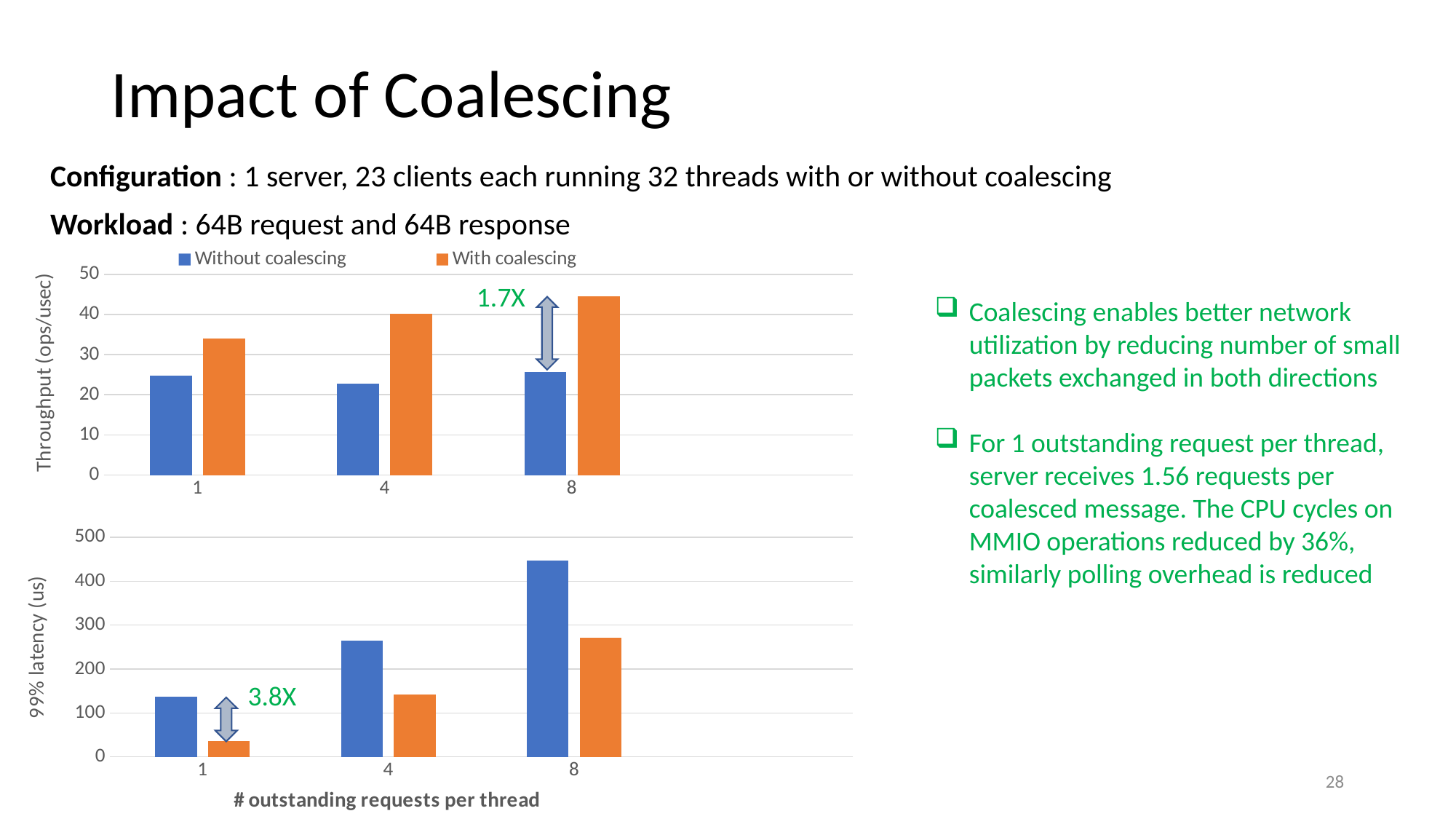

# Impact of Coalescing
Configuration : 1 server, 23 clients each running 32 threads with or without coalescing
Workload : 64B request and 64B response

### Chart

| Category | Without coalescing | With coalescing |
|---|---|---|
| 1 | 24.68 | 33.96 |
| 4 | 22.83 | 40.13 |
| 8 | 25.63 | 44.51 |
|  | None | None |
1.7X
Coalescing enables better network utilization by reducing number of small packets exchanged in both directions
For 1 outstanding request per thread, server receives 1.56 requests per coalesced message. The CPU cycles on MMIO operations reduced by 36%, similarly polling overhead is reduced

### Chart

| Category | Without coalescing | With coalescing |
|---|---|---|
| 1 | 136.5 | 35.75 |
| 4 | 264.0 | 141.56 |
| 8 | 446.44 | 271.0 |
|  | None | None |
3.8X

28